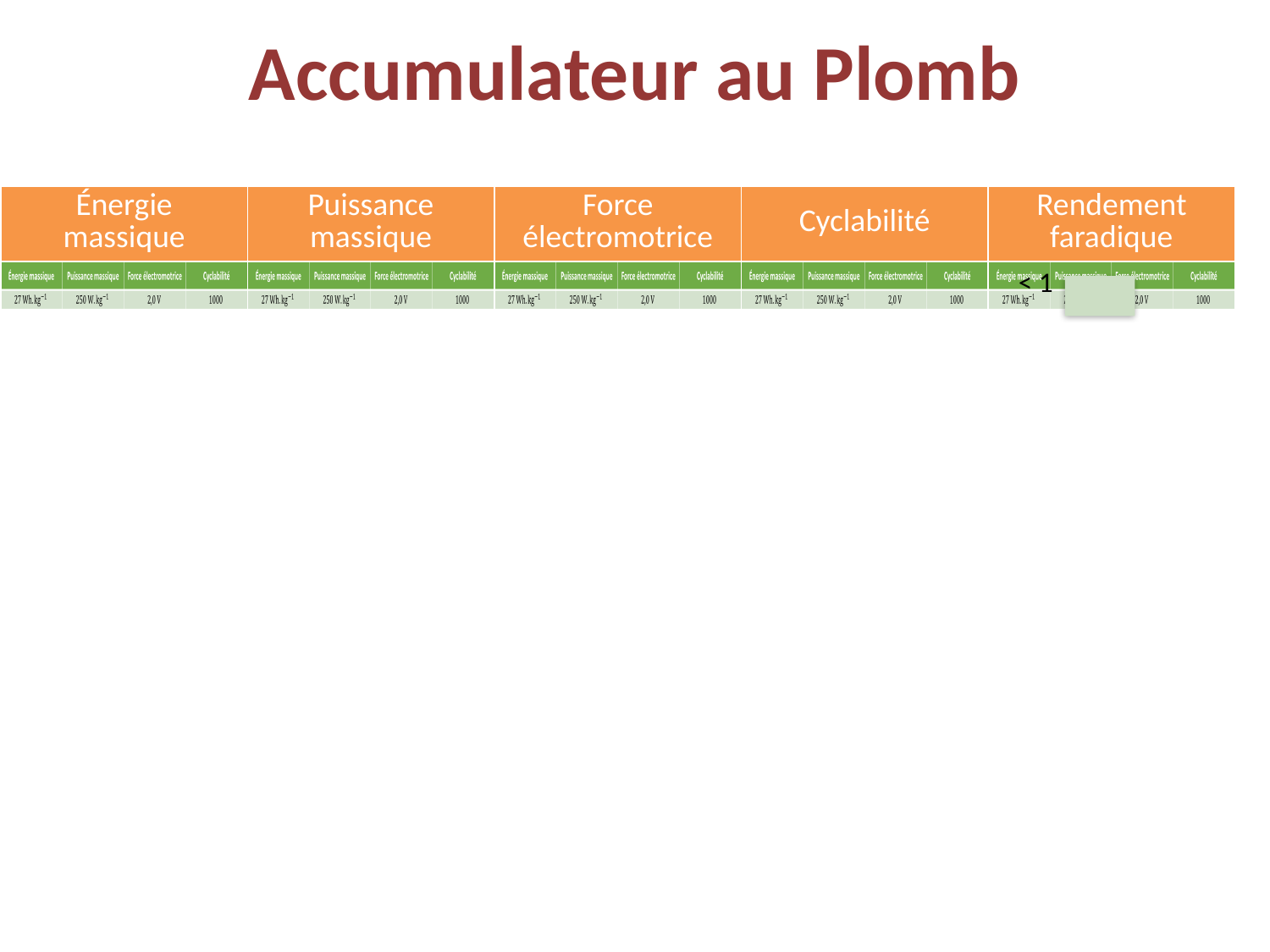

Accumulateur au Plomb
| Énergie massique | Puissance massique | Force électromotrice | Cyclabilité | Rendement faradique |
| --- | --- | --- | --- | --- |
|  |  |  |  | < 1 |